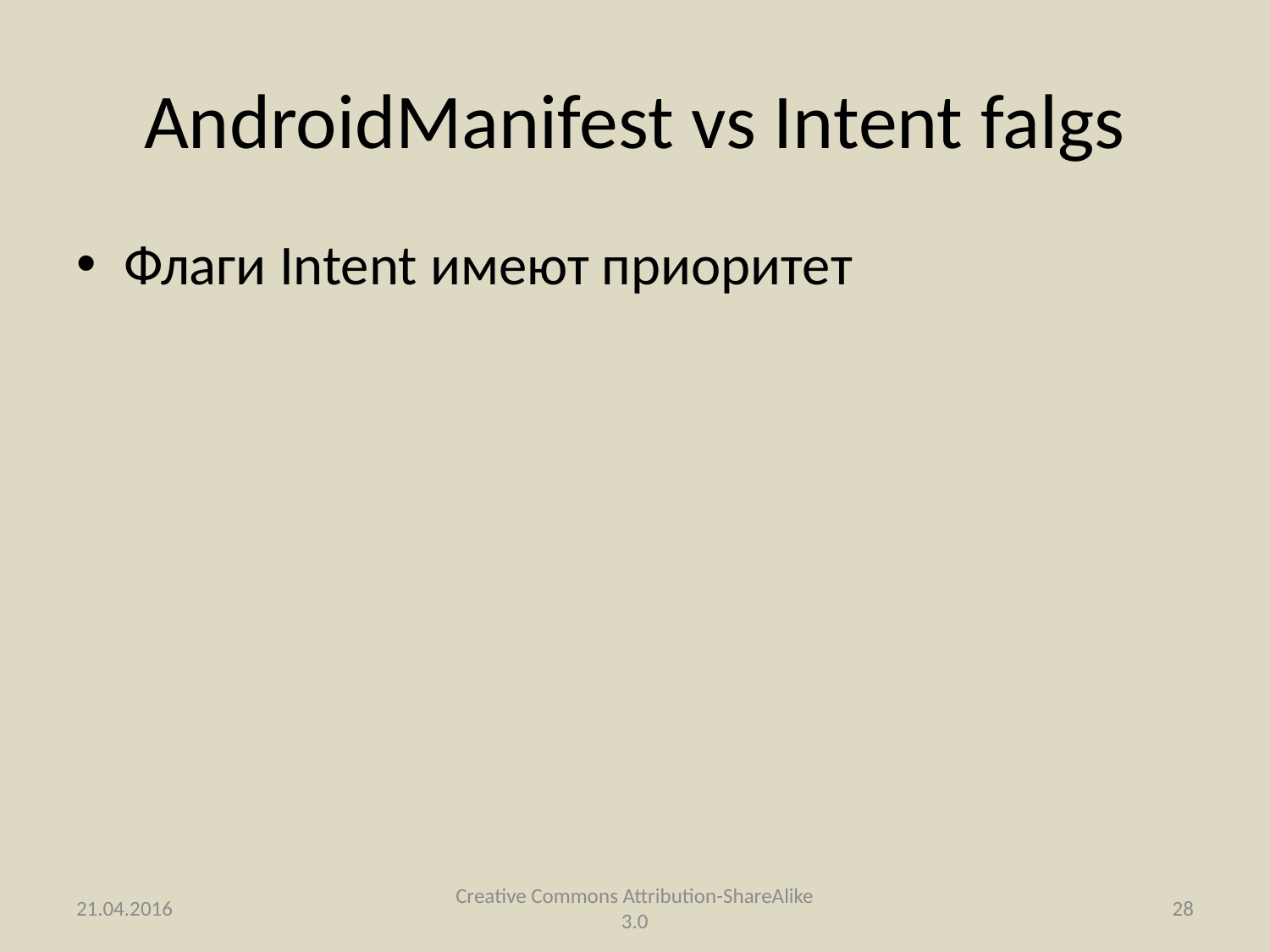

# AndroidManifest vs Intent falgs
Флаги Intent имеют приоритет
21.04.2016
Creative Commons Attribution-ShareAlike 3.0
28